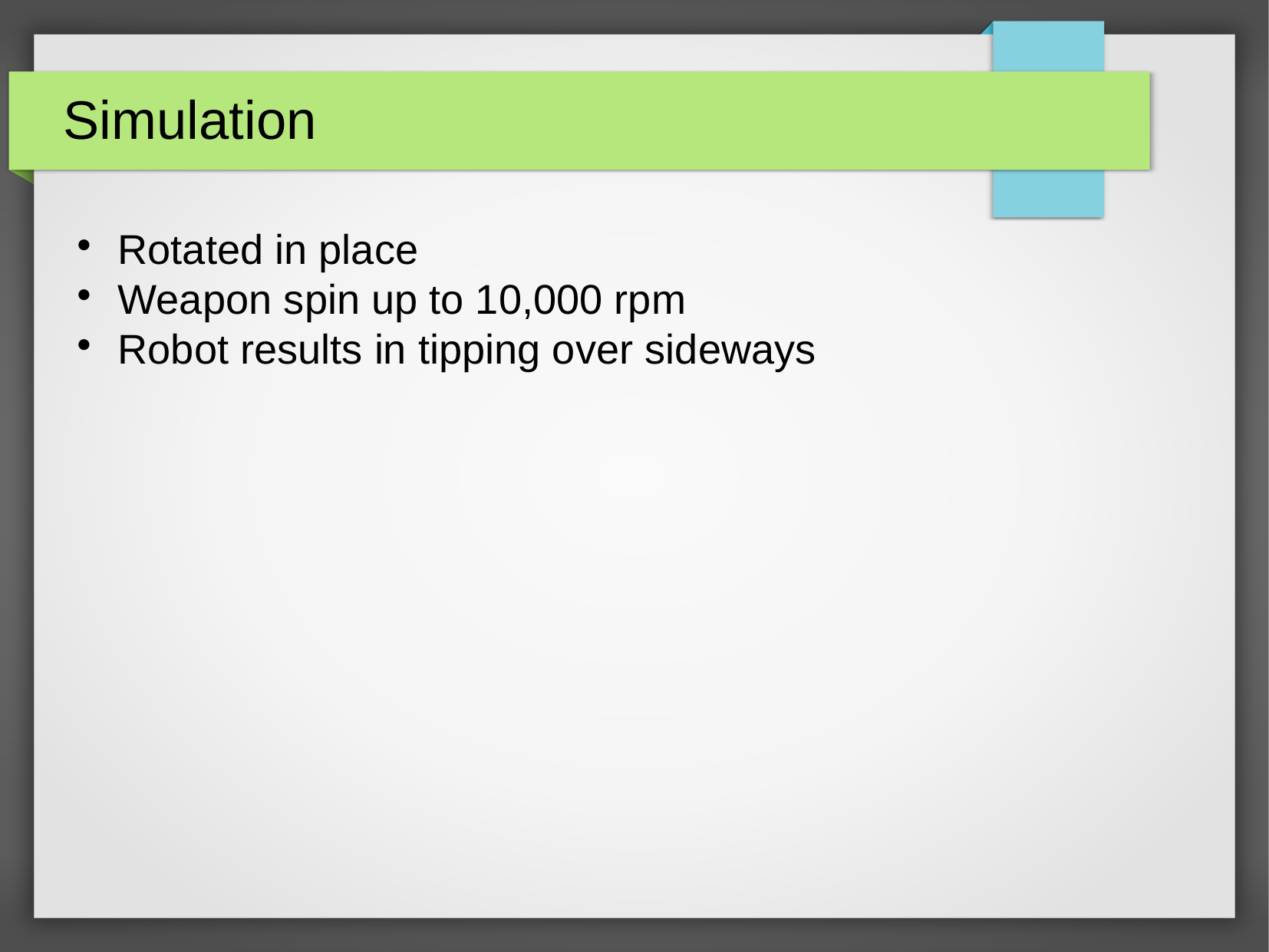

Simulation
Rotated in place
Weapon spin up to 10,000 rpm
Robot results in tipping over sideways